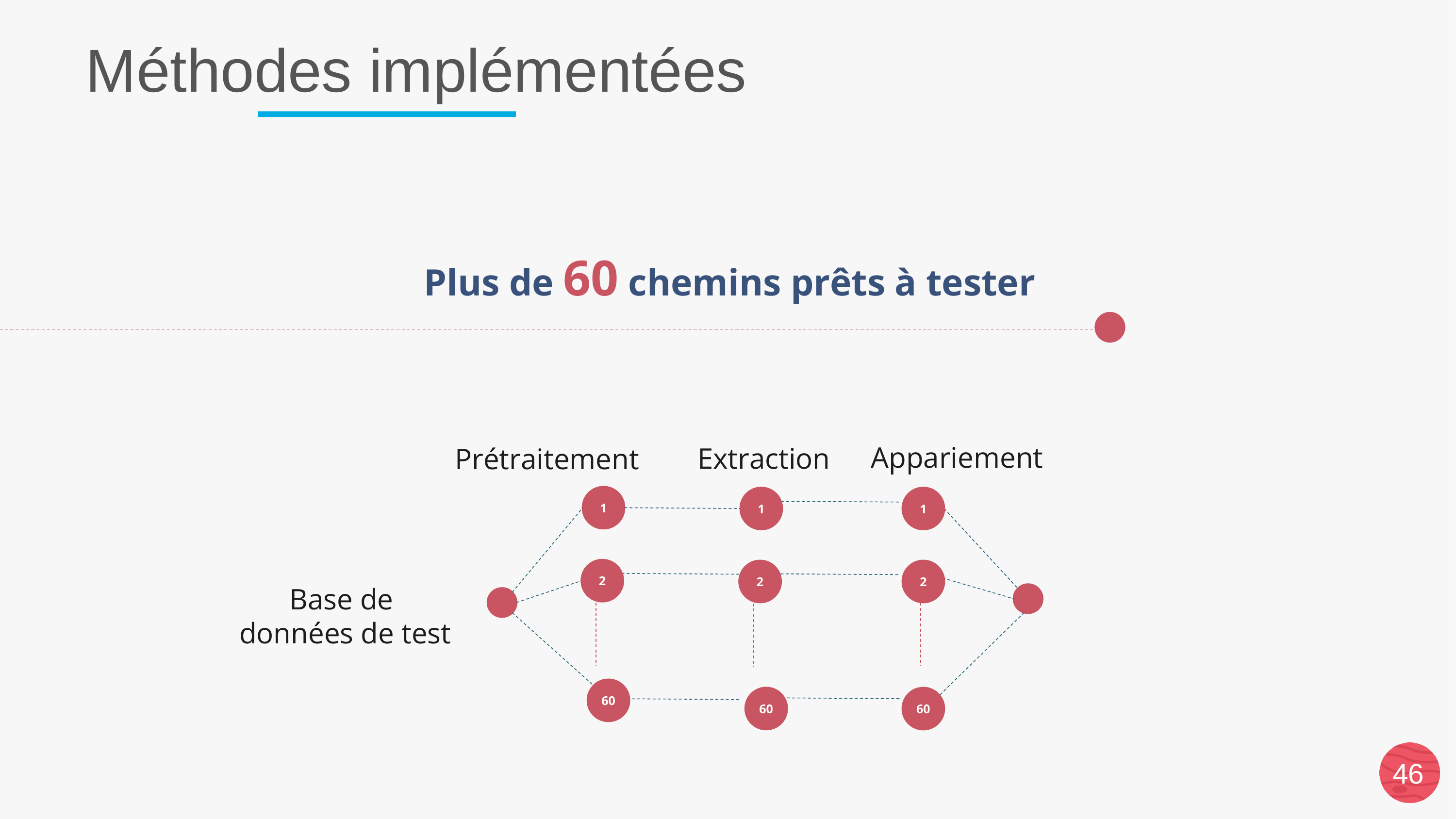

# Méthodes implémentées
Plus de 60 chemins prêts à tester

Appariement
Extraction
Prétraitement
1
1
1
2
2
2
Base de
données de test

60
60
60
46